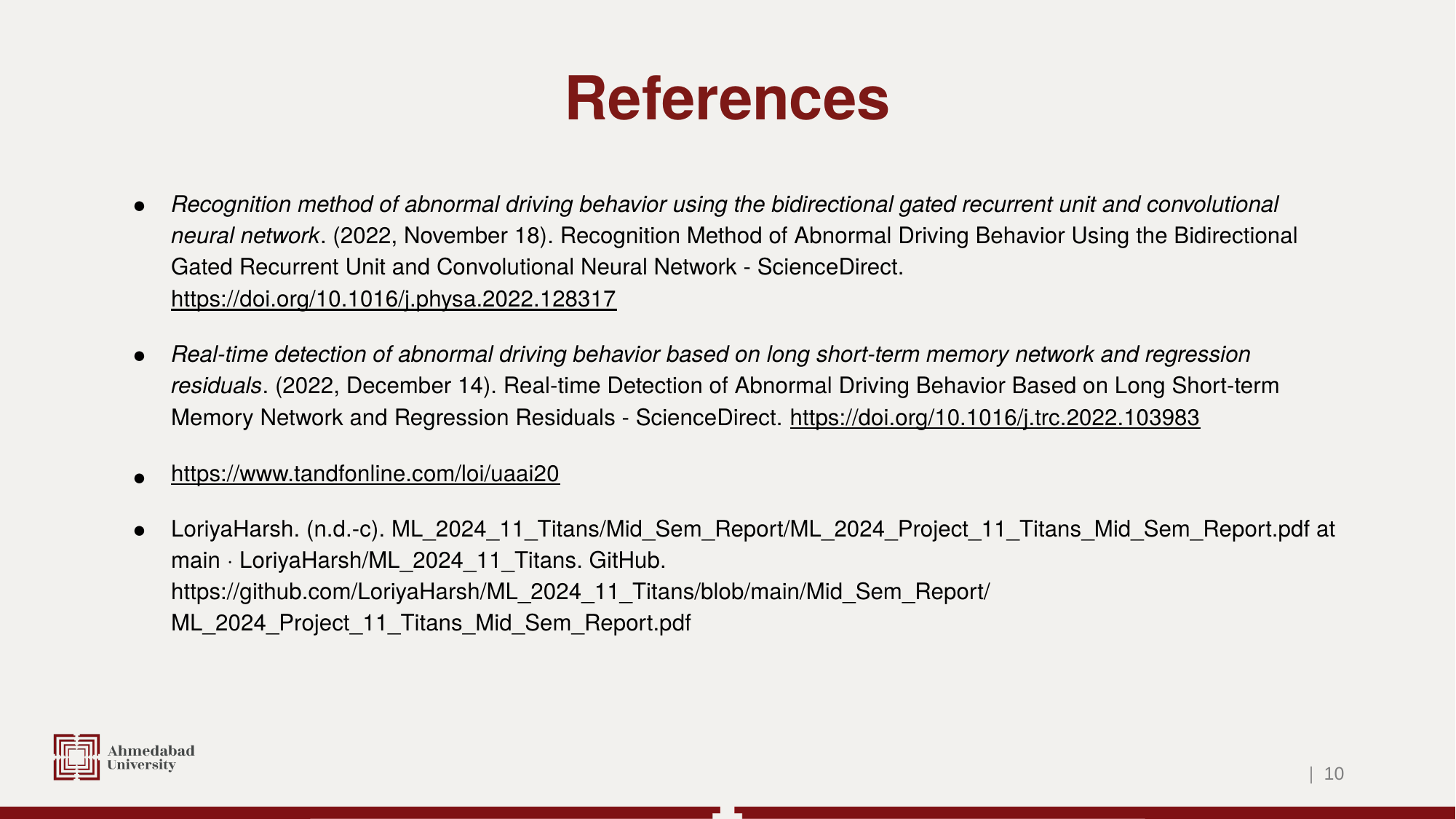

References
Recognition method of abnormal driving behavior using the bidirectional gated recurrent unit and convolutional neural network. (2022, November 18). Recognition Method of Abnormal Driving Behavior Using the Bidirectional Gated Recurrent Unit and Convolutional Neural Network - ScienceDirect. https://doi.org/10.1016/j.physa.2022.128317
Real-time detection of abnormal driving behavior based on long short-term memory network and regression residuals. (2022, December 14). Real-time Detection of Abnormal Driving Behavior Based on Long Short-term Memory Network and Regression Residuals - ScienceDirect. https://doi.org/10.1016/j.trc.2022.103983
https://www.tandfonline.com/loi/uaai20
LoriyaHarsh. (n.d.-c). ML_2024_11_Titans/Mid_Sem_Report/ML_2024_Project_11_Titans_Mid_Sem_Report.pdf at main · LoriyaHarsh/ML_2024_11_Titans. GitHub. https://github.com/LoriyaHarsh/ML_2024_11_Titans/blob/main/Mid_Sem_Report/ML_2024_Project_11_Titans_Mid_Sem_Report.pdf
|  10